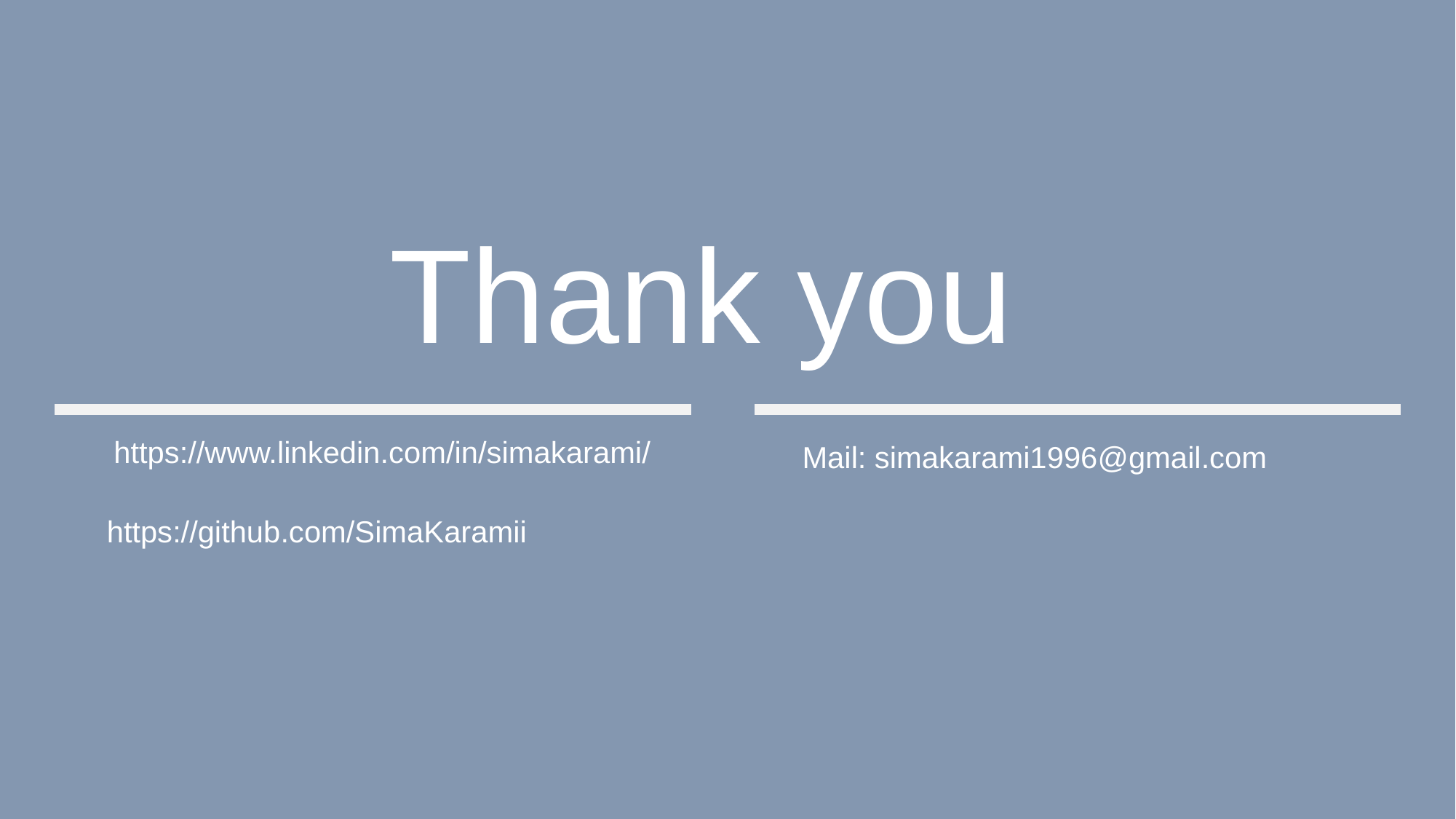

# Thank you
https://www.linkedin.com/in/simakarami/
Mail: simakarami1996@gmail.com
https://github.com/SimaKaramii